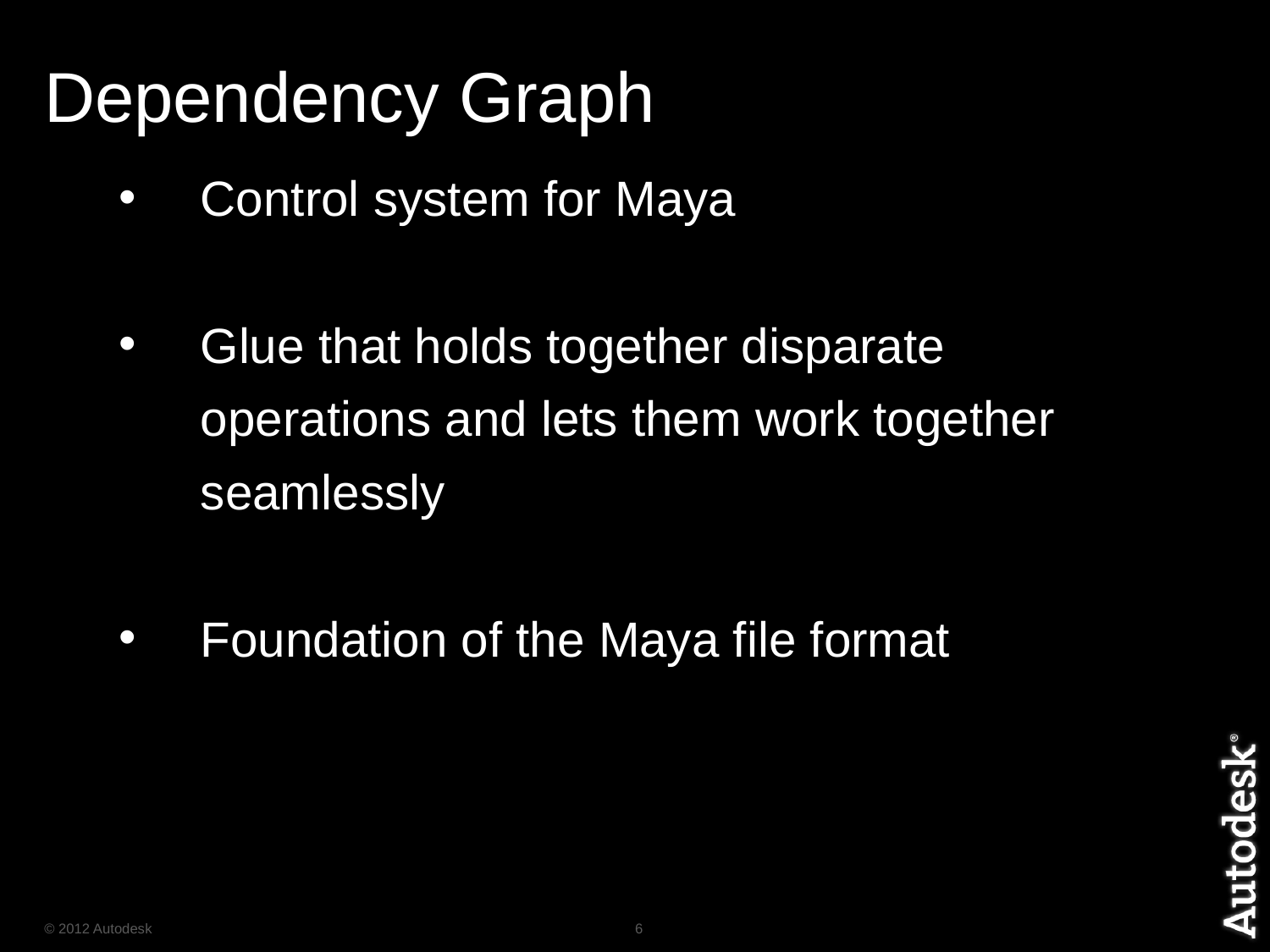

# Dependency Graph
Control system for Maya

Glue that holds together disparate operations and lets them work together seamlessly

Foundation of the Maya file format